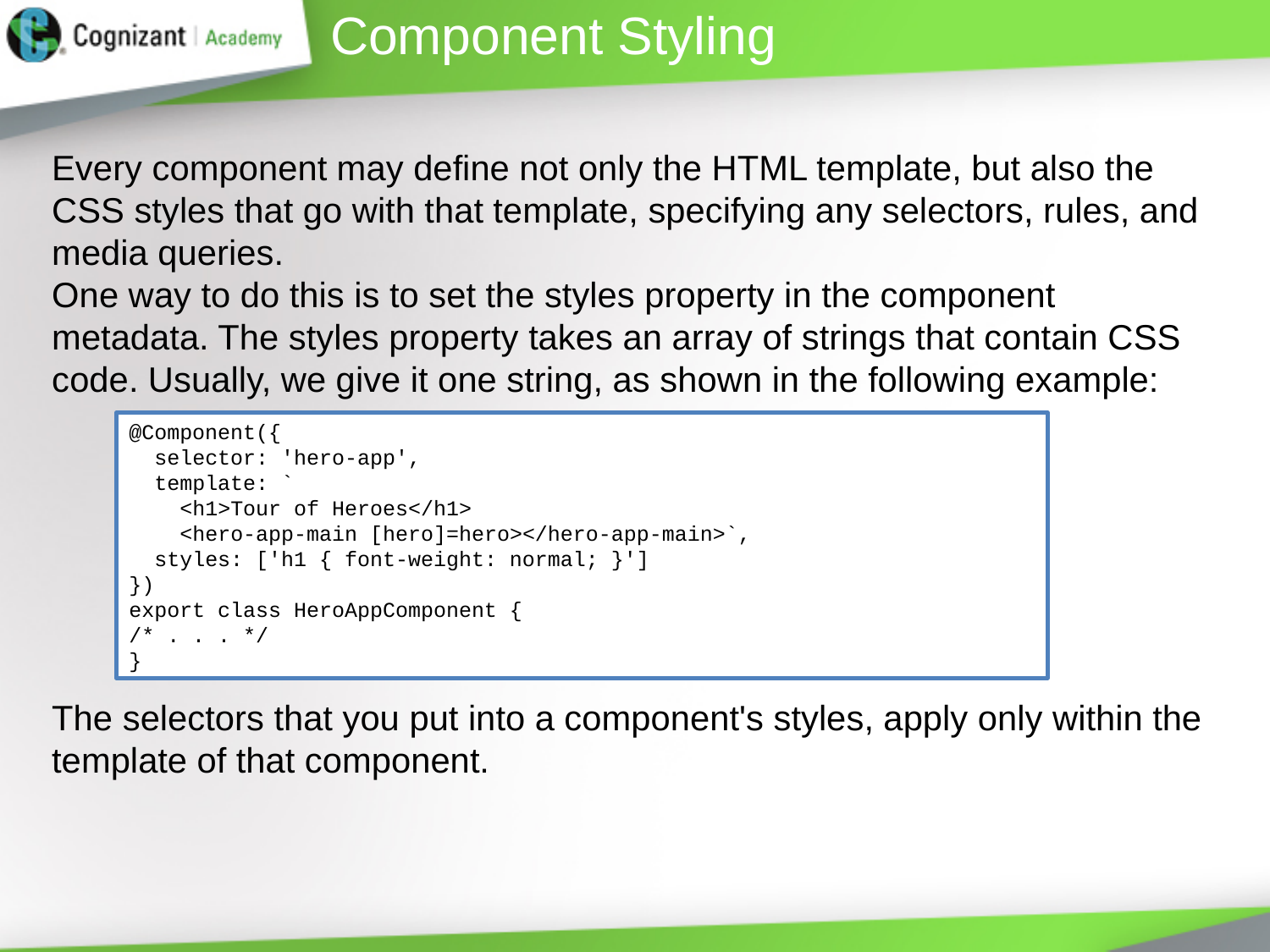

# Component Styling
Every component may define not only the HTML template, but also the CSS styles that go with that template, specifying any selectors, rules, and media queries.
One way to do this is to set the styles property in the component metadata. The styles property takes an array of strings that contain CSS code. Usually, we give it one string, as shown in the following example:

The selectors that you put into a component's styles, apply only within the template of that component.
@Component({
  selector: 'hero-app',
  template: `
    <h1>Tour of Heroes</h1>
    <hero-app-main [hero]=hero></hero-app-main>`,
  styles: ['h1 { font-weight: normal; }']
})
export class HeroAppComponent {
/* . . . */
}